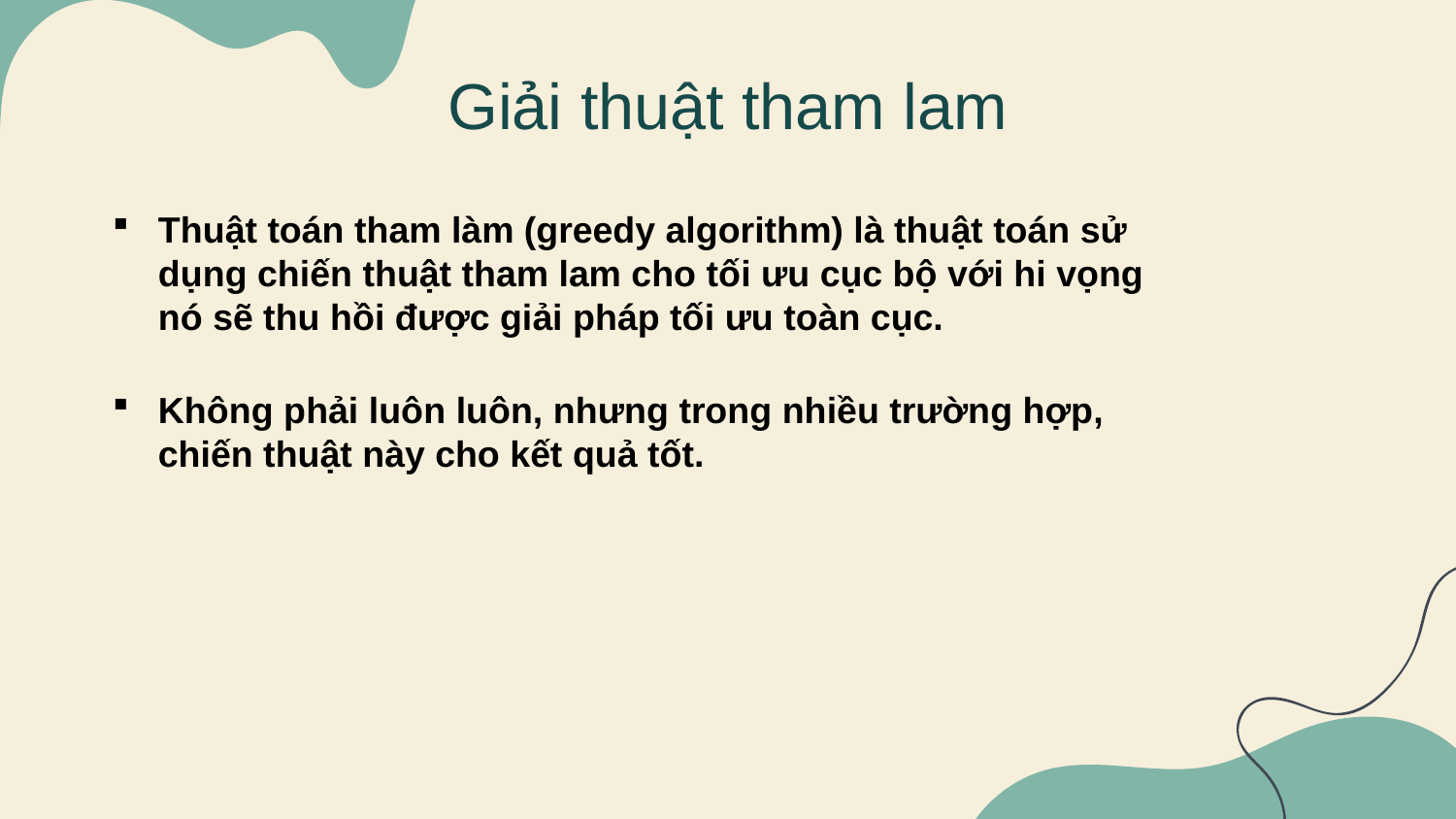

Giải thuật tham lam
Thuật toán tham làm (greedy algorithm) là thuật toán sử dụng chiến thuật tham lam cho tối ưu cục bộ với hi vọng nó sẽ thu hồi được giải pháp tối ưu toàn cục.
Không phải luôn luôn, nhưng trong nhiều trường hợp, chiến thuật này cho kết quả tốt.